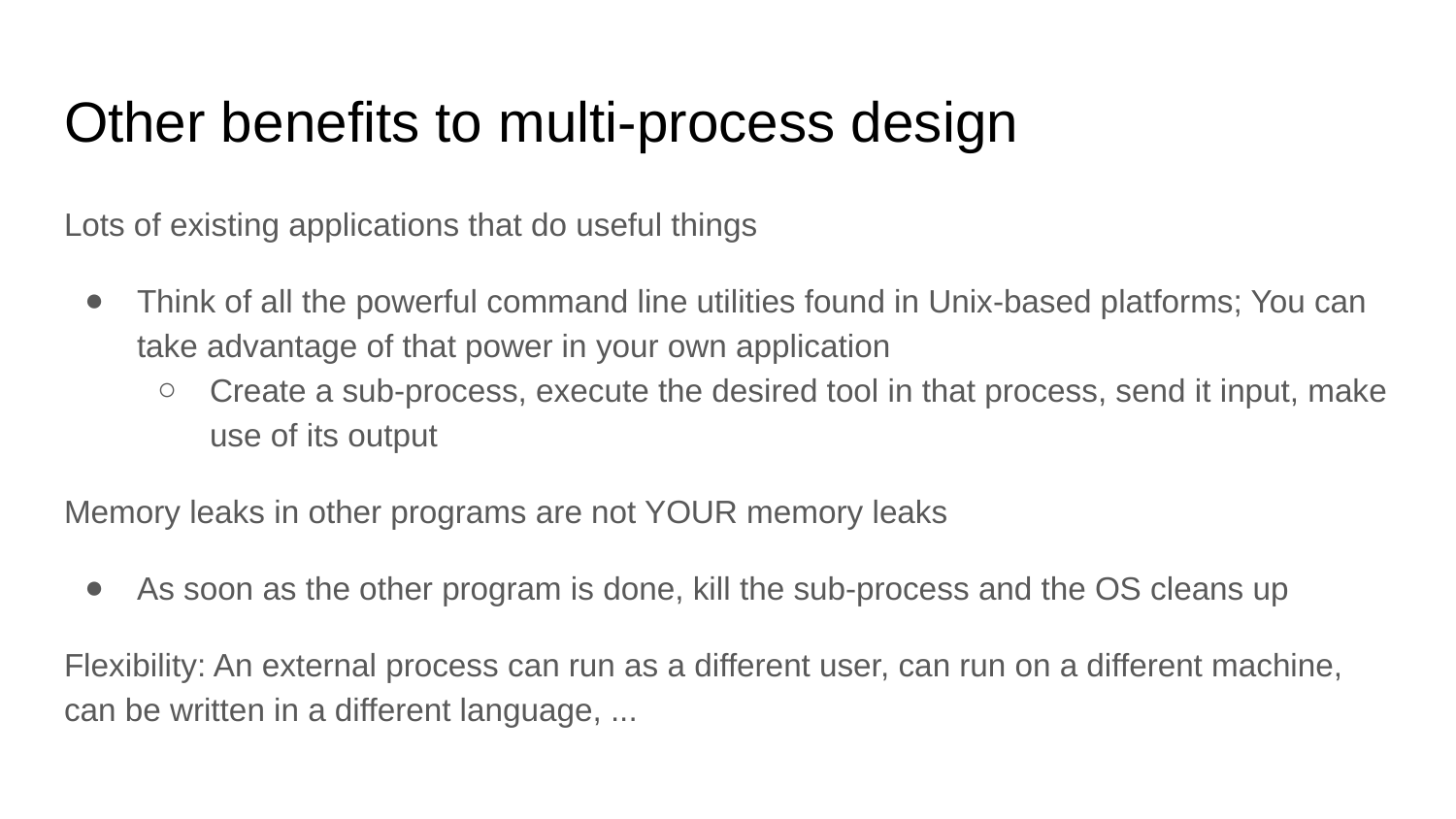

# Other benefits to multi-process design
Lots of existing applications that do useful things
Think of all the powerful command line utilities found in Unix-based platforms; You can take advantage of that power in your own application
Create a sub-process, execute the desired tool in that process, send it input, make use of its output
Memory leaks in other programs are not YOUR memory leaks
As soon as the other program is done, kill the sub-process and the OS cleans up
Flexibility: An external process can run as a different user, can run on a different machine, can be written in a different language, ...